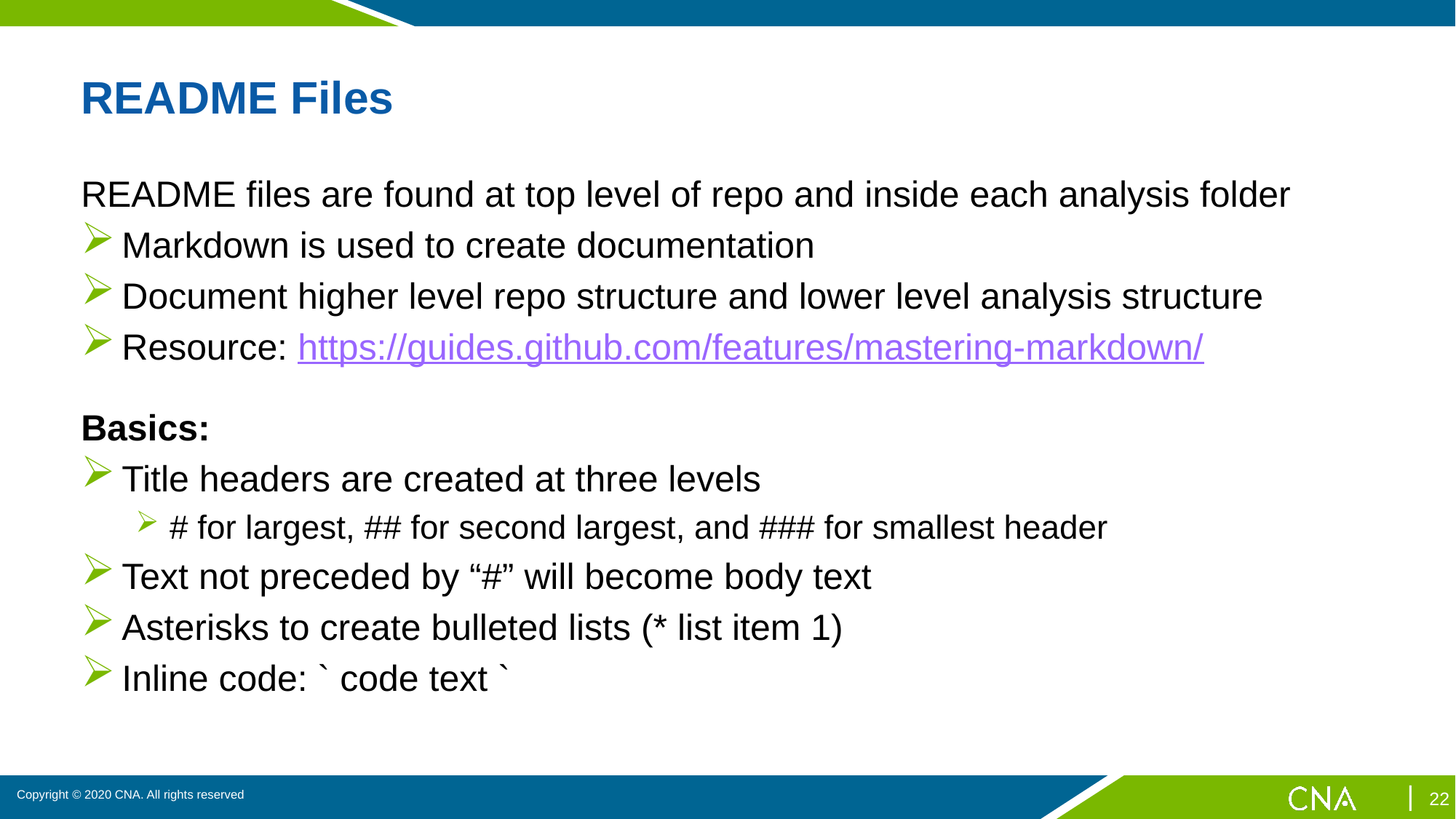

# README Files
README files are found at top level of repo and inside each analysis folder
Markdown is used to create documentation
Document higher level repo structure and lower level analysis structure
Resource: https://guides.github.com/features/mastering-markdown/

Basics:
Title headers are created at three levels
# for largest, ## for second largest, and ### for smallest header
Text not preceded by “#” will become body text
Asterisks to create bulleted lists (* list item 1)
Inline code: ` code text `
MARMC
NWRMC
SWRMC
SERMC